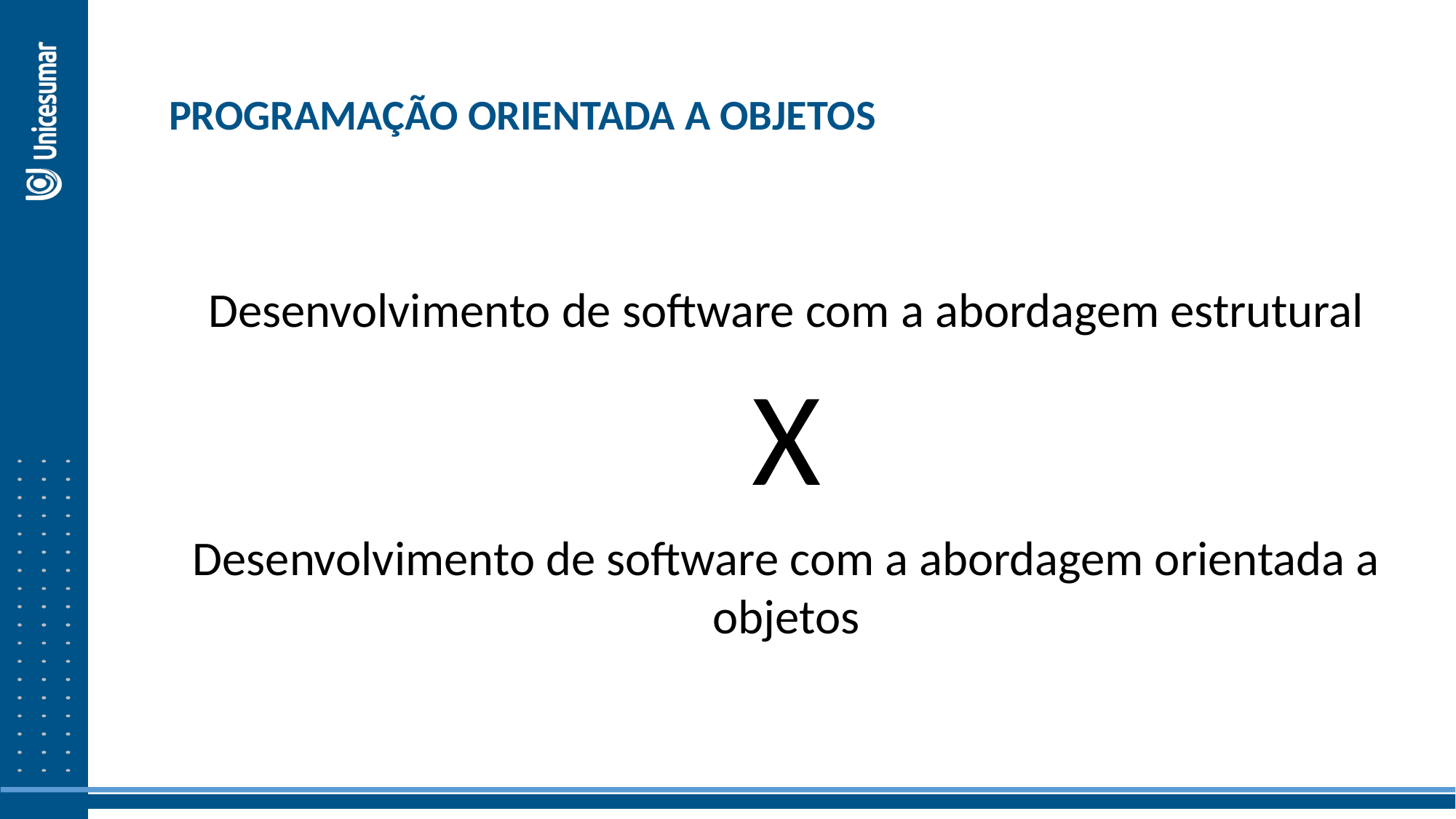

PROGRAMAÇÃO ORIENTADA A OBJETOS

Desenvolvimento de software com a abordagem estrutural
X
Desenvolvimento de software com a abordagem orientada a objetos